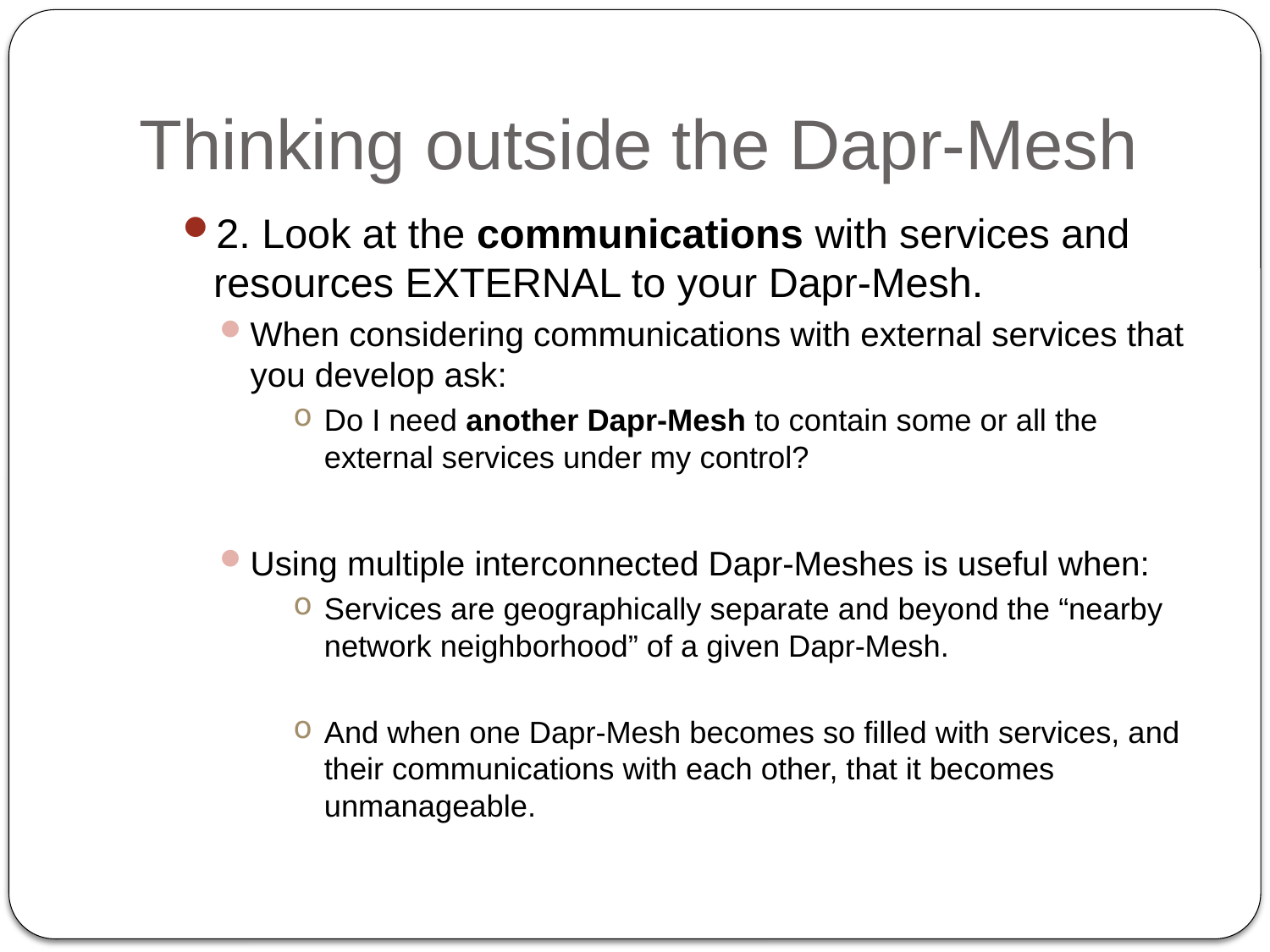

# Thinking outside the Dapr-Mesh
2. Look at the communications with services and resources EXTERNAL to your Dapr-Mesh.
When considering communications with external services that you develop ask:
Do I need another Dapr-Mesh to contain some or all the external services under my control?

Using multiple interconnected Dapr-Meshes is useful when:
Services are geographically separate and beyond the “nearby network neighborhood” of a given Dapr-Mesh.

And when one Dapr-Mesh becomes so filled with services, and their communications with each other, that it becomes unmanageable.